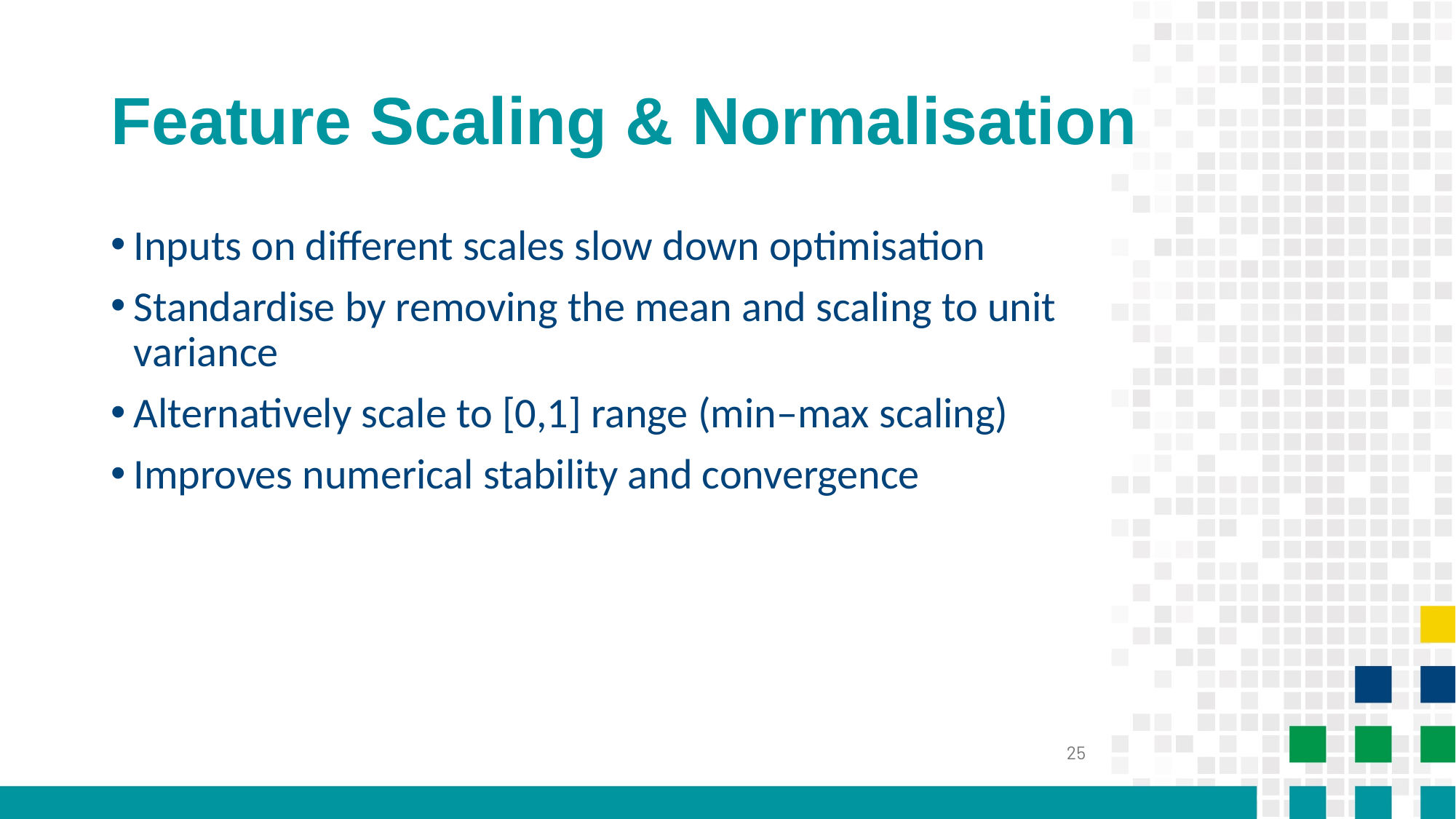

# Feature Scaling & Normalisation
Inputs on different scales slow down optimisation
Standardise by removing the mean and scaling to unit variance
Alternatively scale to [0,1] range (min–max scaling)
Improves numerical stability and convergence

25